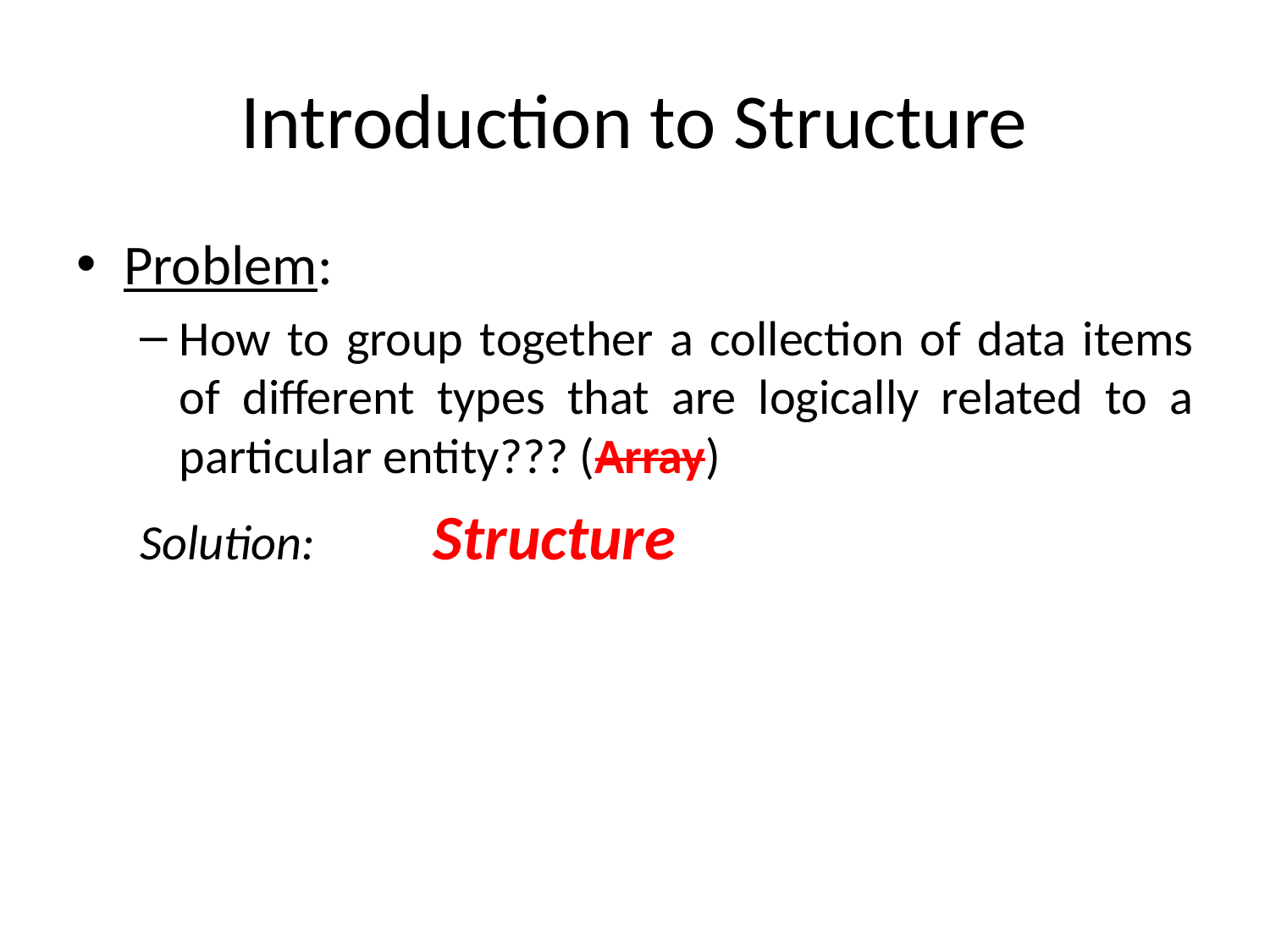

# Introduction to Structure
Problem:
How to group together a collection of data items of different types that are logically related to a particular entity??? (Array)
Solution:	Structure